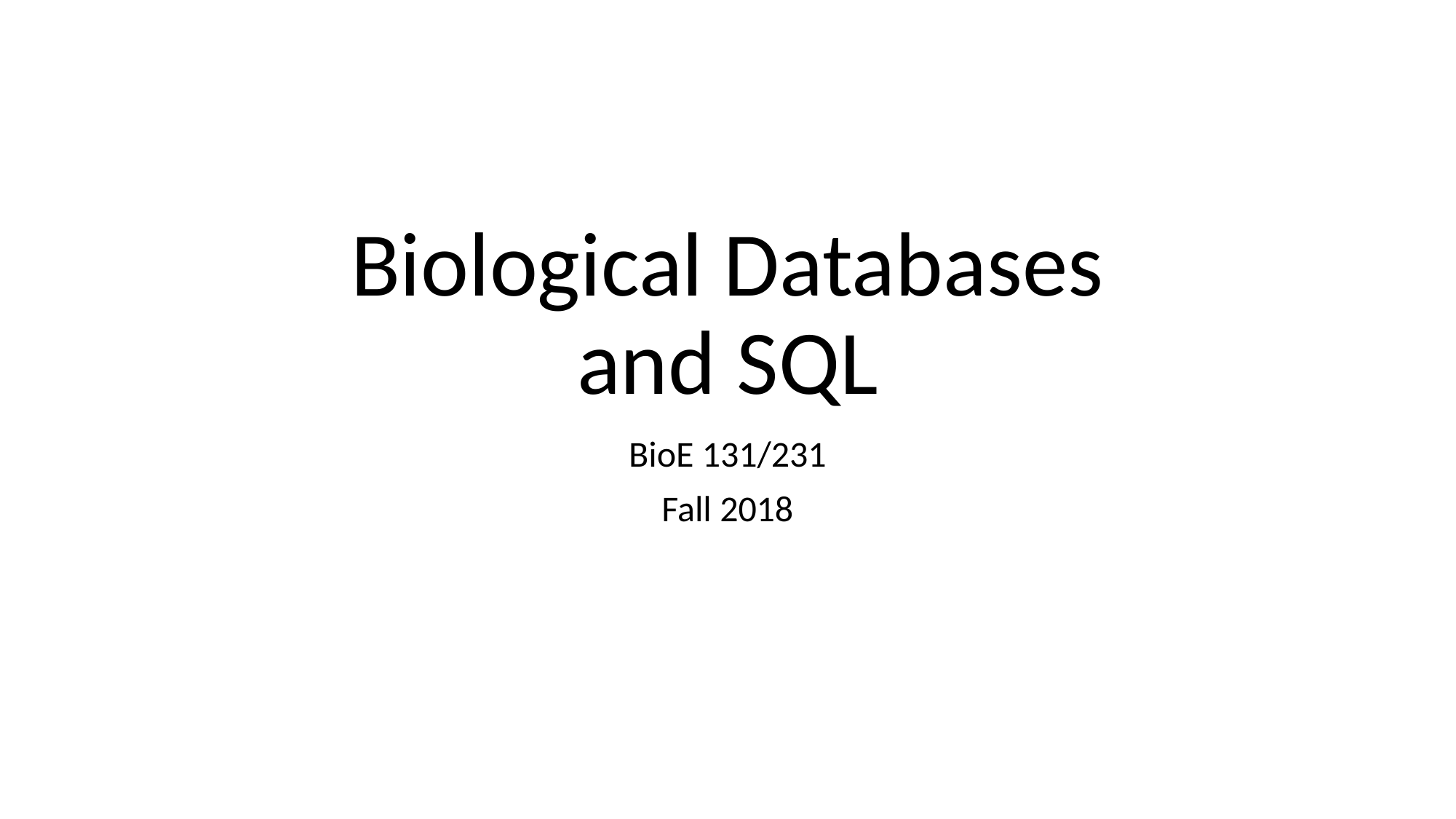

# Biological Databases and SQL
BioE 131/231
Fall 2018